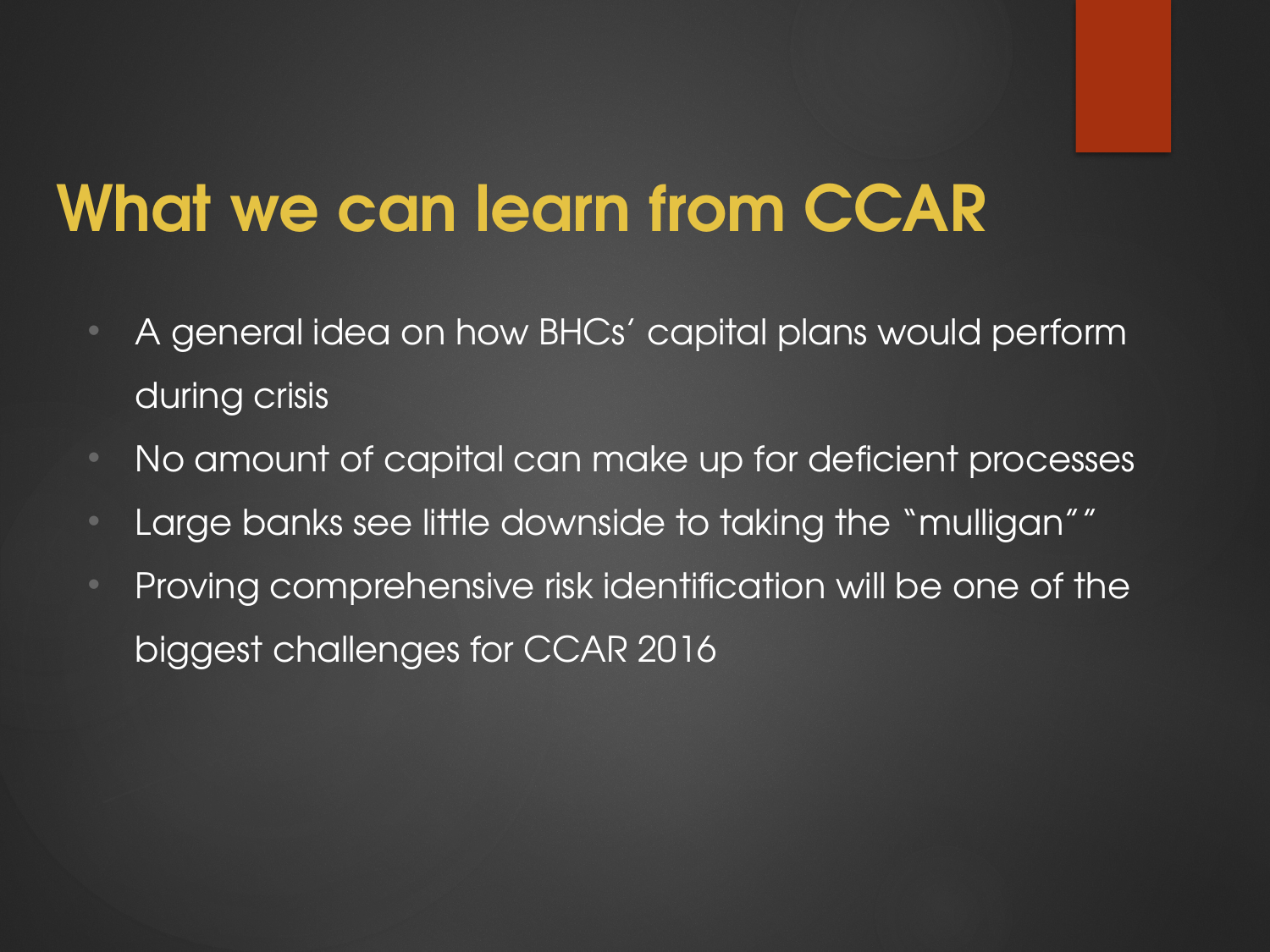

# What we can learn from CCAR
A general idea on how BHCs’ capital plans would perform during crisis
No amount of capital can make up for deficient processes
Large banks see little downside to taking the “mulligan””
Proving comprehensive risk identification will be one of the biggest challenges for CCAR 2016